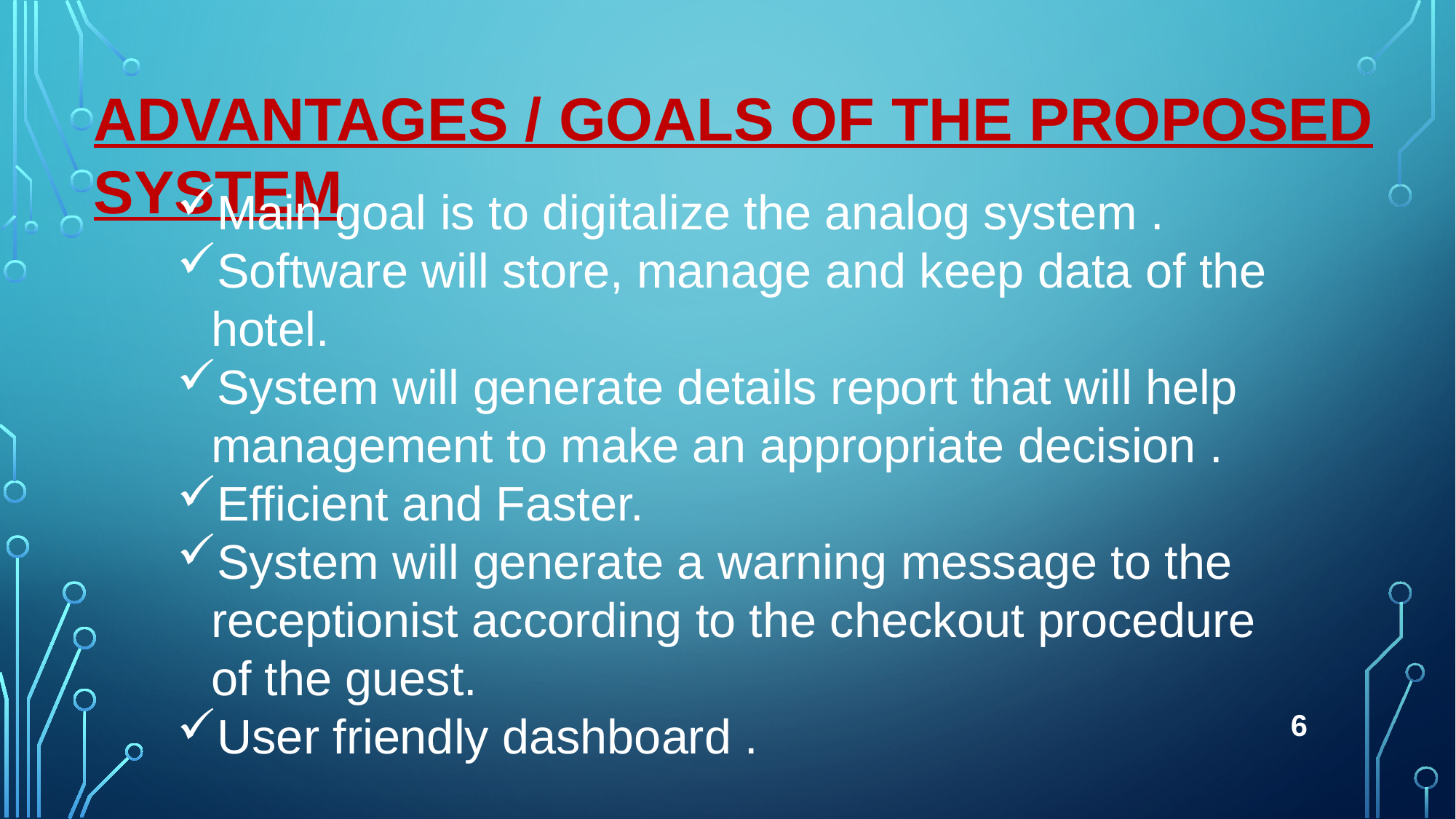

ADVANTAGES / GOALS OF THE PROPOSED SYSTEM
Main goal is to digitalize the analog system .
Software will store, manage and keep data of the hotel.
System will generate details report that will help management to make an appropriate decision .
Efficient and Faster.
System will generate a warning message to the receptionist according to the checkout procedure of the guest.
User friendly dashboard .

6